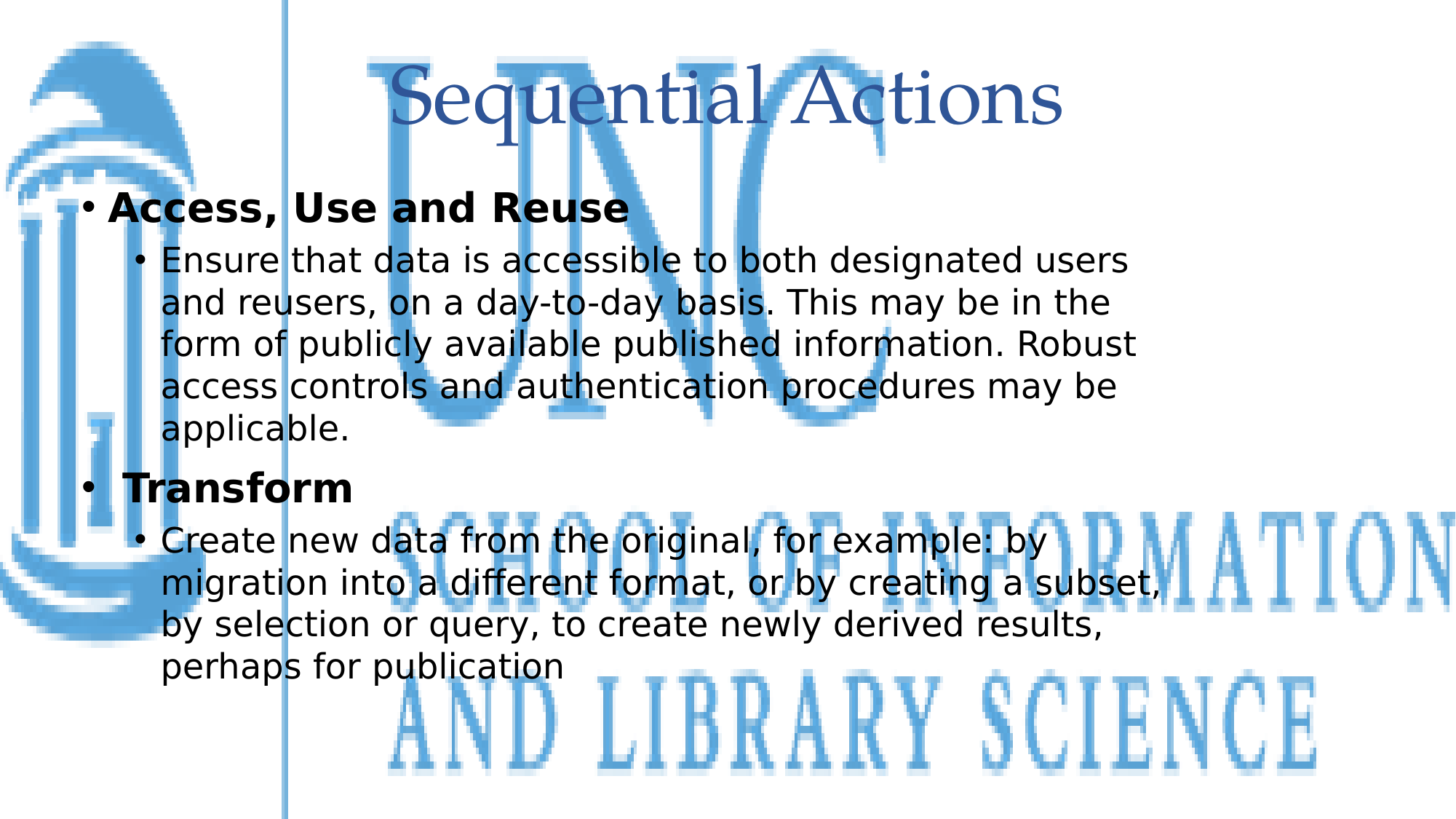

# Sequential Actions
Access, Use and Reuse
Ensure that data is accessible to both designated users and reusers, on a day-to-day basis. This may be in the form of publicly available published information. Robust access controls and authentication procedures may be applicable.
 Transform
Create new data from the original, for example: by migration into a different format, or by creating a subset, by selection or query, to create newly derived results, perhaps for publication